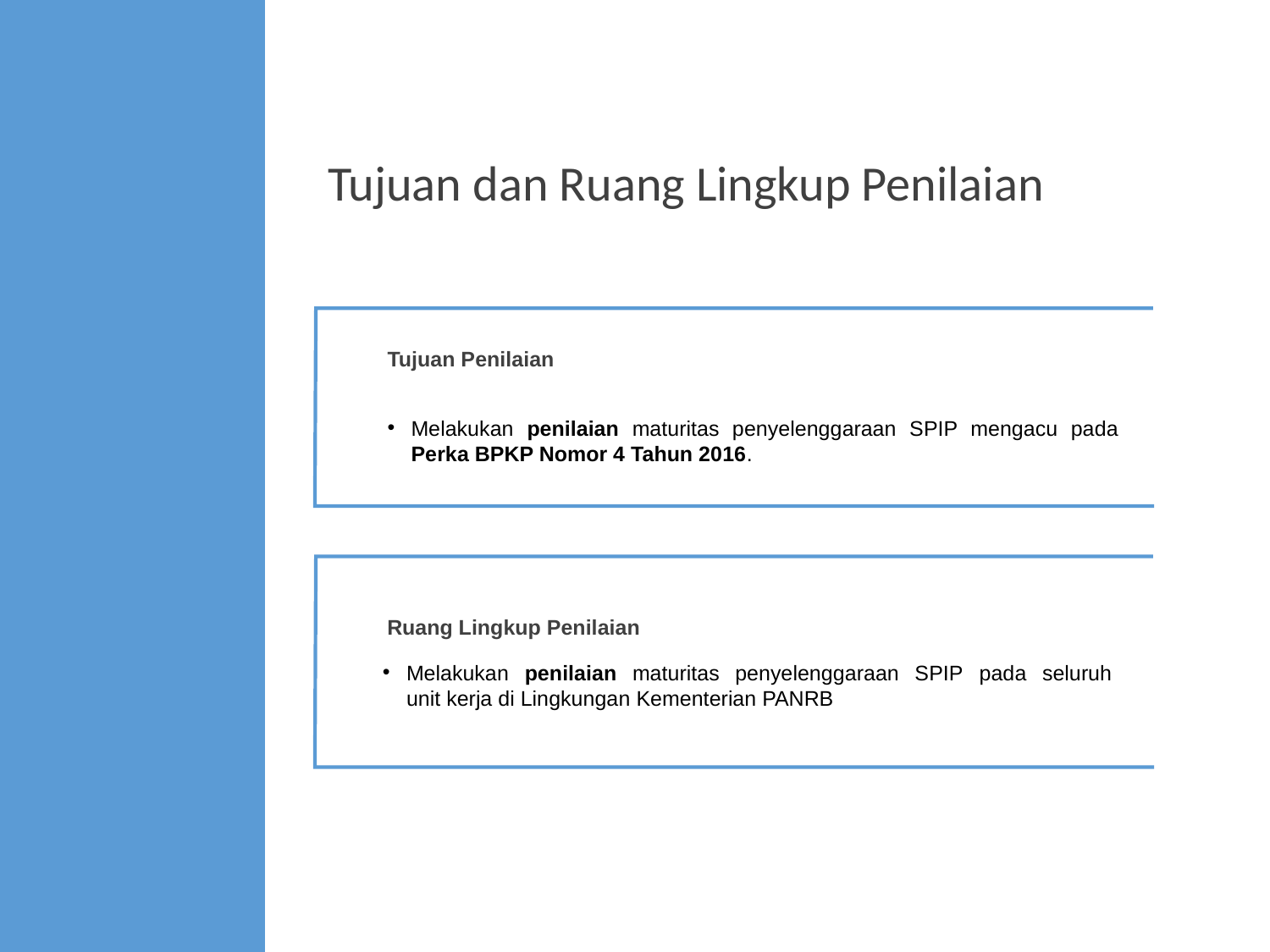

Tujuan dan Ruang Lingkup Penilaian

Tujuan Penilaian
Melakukan penilaian maturitas penyelenggaraan SPIP mengacu pada
Perka BPKP Nomor 4 Tahun 2016.

Ruang Lingkup Penilaian
Melakukan penilaian maturitas penyelenggaraan SPIP pada seluruh
unit kerja di Lingkungan Kementerian PANRB